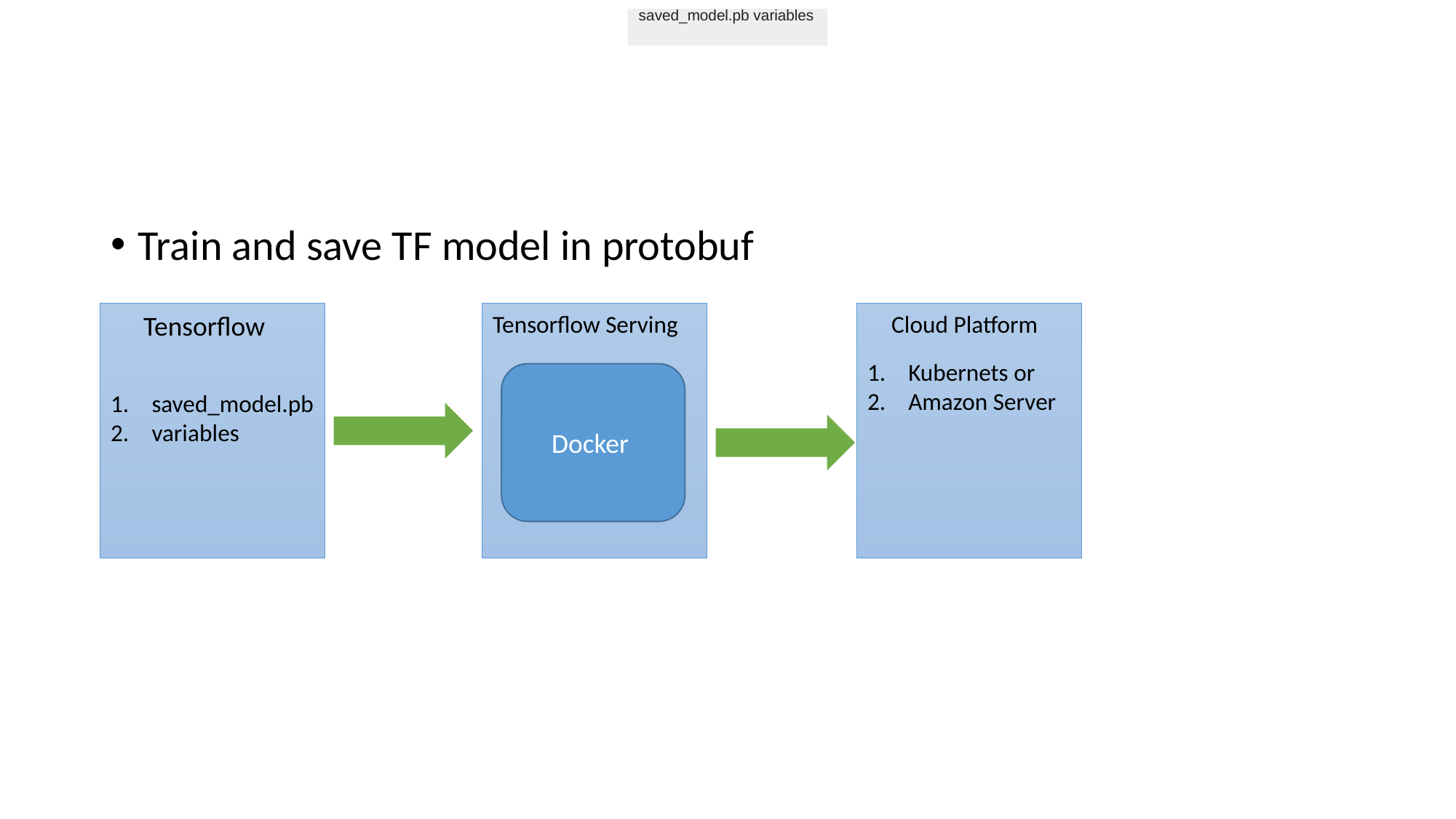

saved_model.pb variables
#
Train and save TF model in protobuf

Cloud Platform

Tensorflow
Tensorflow Serving
Kubernets or
Amazon Server
Docker
saved_model.pb
variables